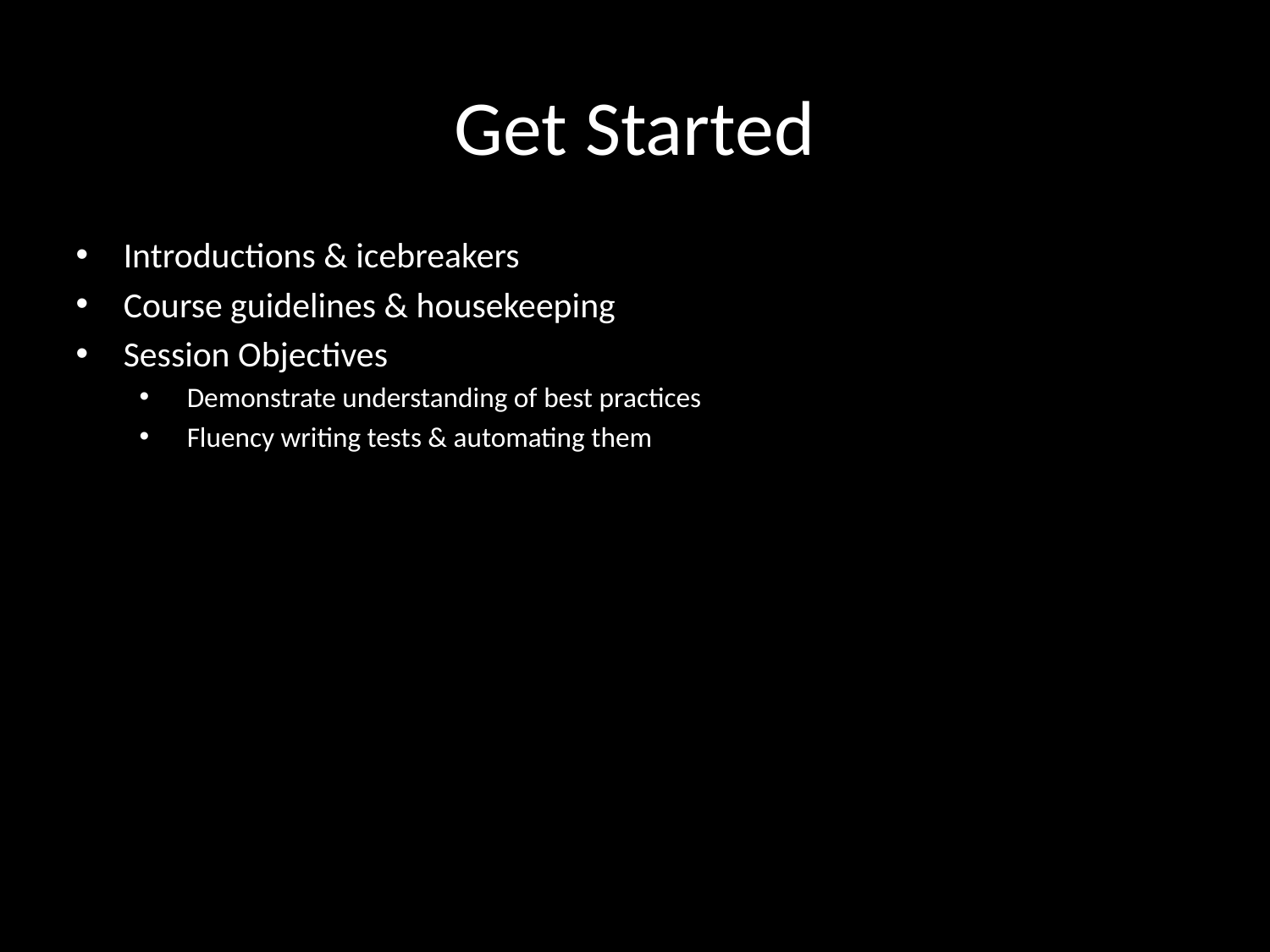

# Get Started
Introductions & icebreakers
Course guidelines & housekeeping
Session Objectives
Demonstrate understanding of best practices
Fluency writing tests & automating them